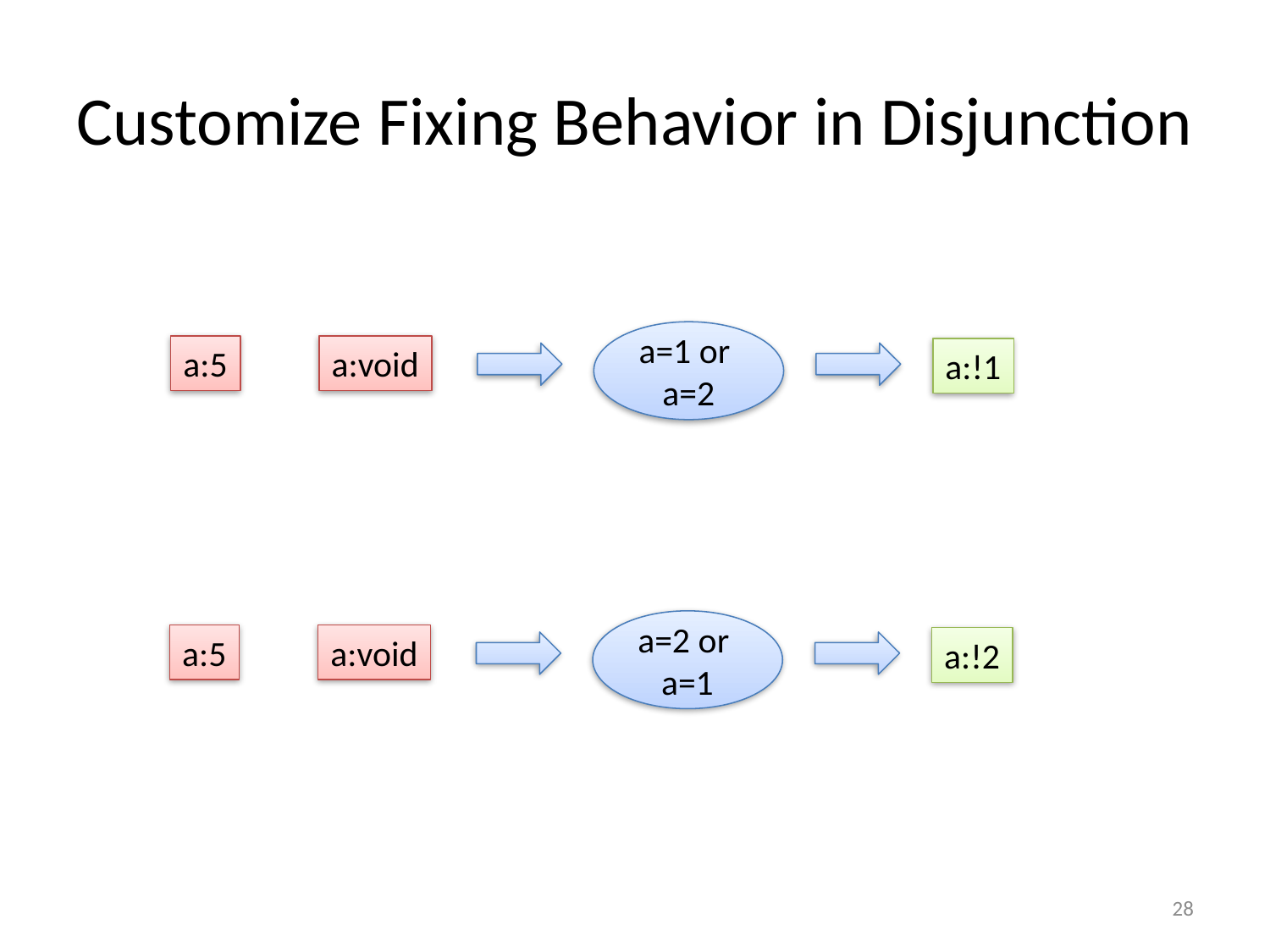

# Customize Fixing Behavior in Disjunction

a=1 or
a=2
a:5
a:void
a:!1

a=2 or
a=1
a:5
a:void
a:!2

28